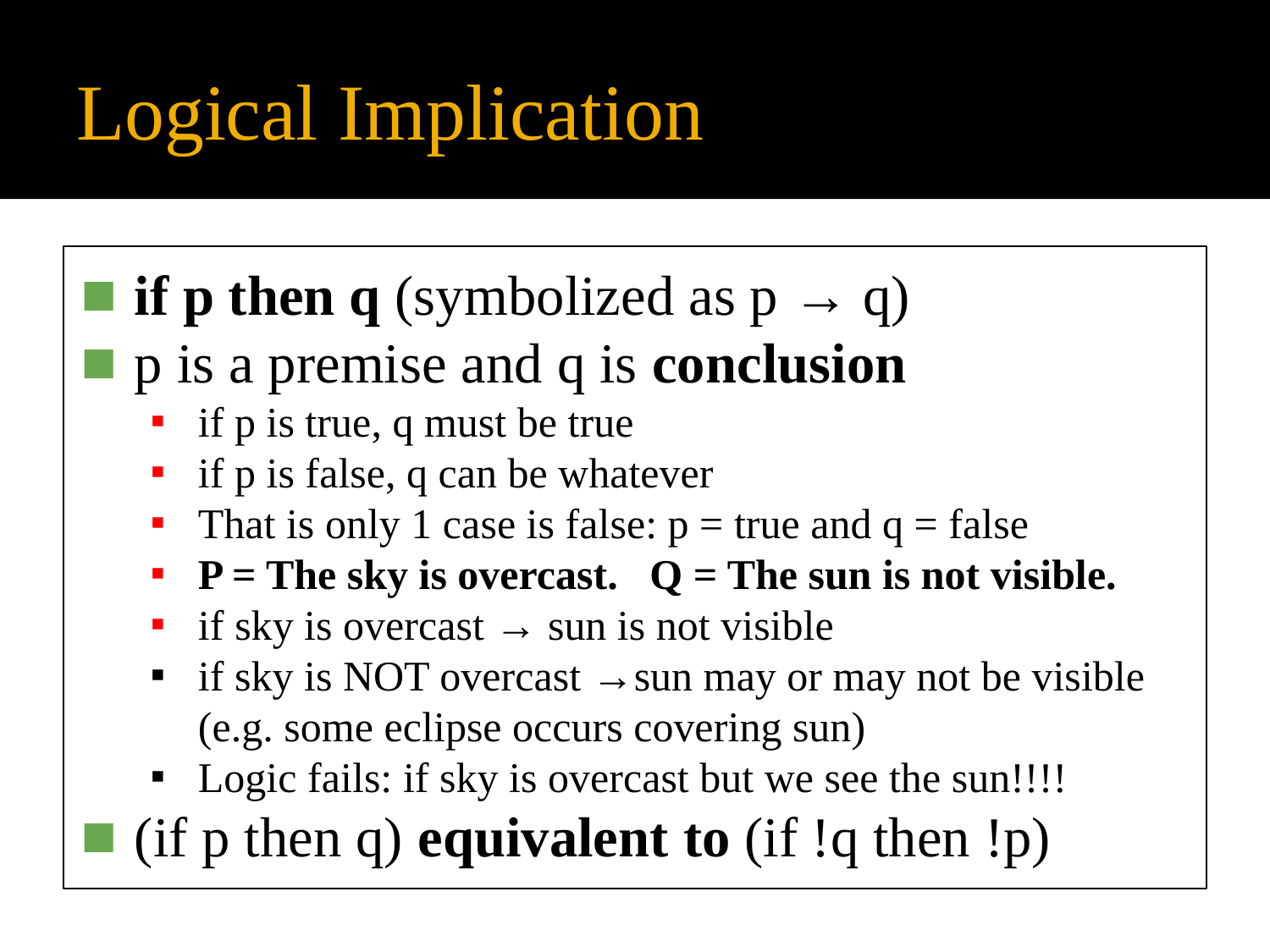

# Logical Implication
if p then q (symbolized as p → q)
p is a premise and q is conclusion
if p is true, q must be true
if p is false, q can be whatever
That is only 1 case is false: p = true and q = false
P = The sky is overcast.   Q = The sun is not visible.
if sky is overcast → sun is not visible
if sky is NOT overcast →sun may or may not be visible (e.g. some eclipse occurs covering sun)
Logic fails: if sky is overcast but we see the sun!!!!
(if p then q) equivalent to (if !q then !p)